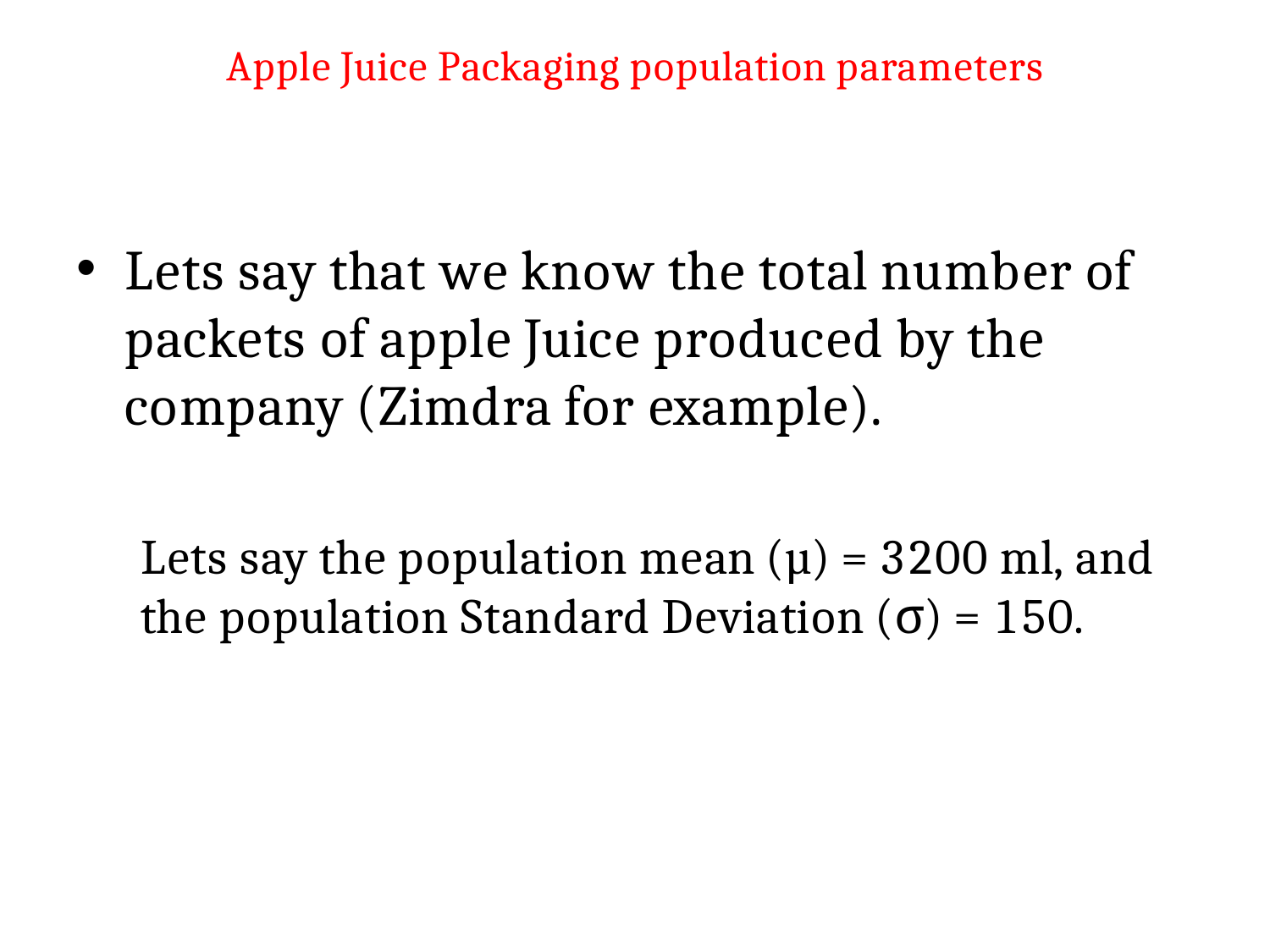

# Apple Juice Packaging population parameters

Lets say that we know the total number of packets of apple Juice produced by the company (Zimdra for example).

Lets say the population mean (µ) = 3200 ml, and the population Standard Deviation (σ) = 150.